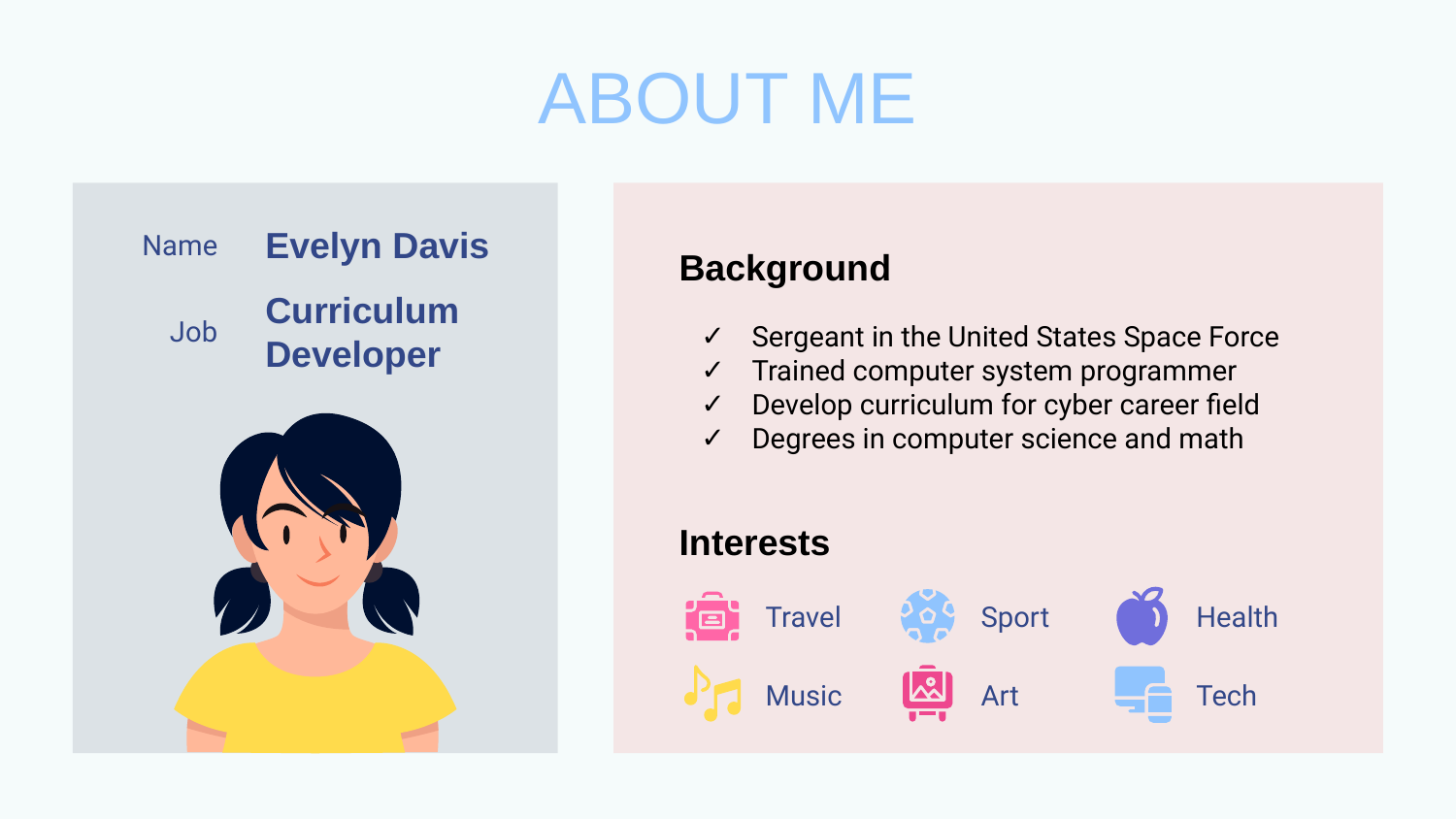

# ABOUT ME

Name
Evelyn Davis
Curriculum Developer
Job
Background
Sergeant in the United States Space Force
Trained computer system programmer
Develop curriculum for cyber career field
Degrees in computer science and math

Interests
Travel
Sport
Health
Music
Art
Tech